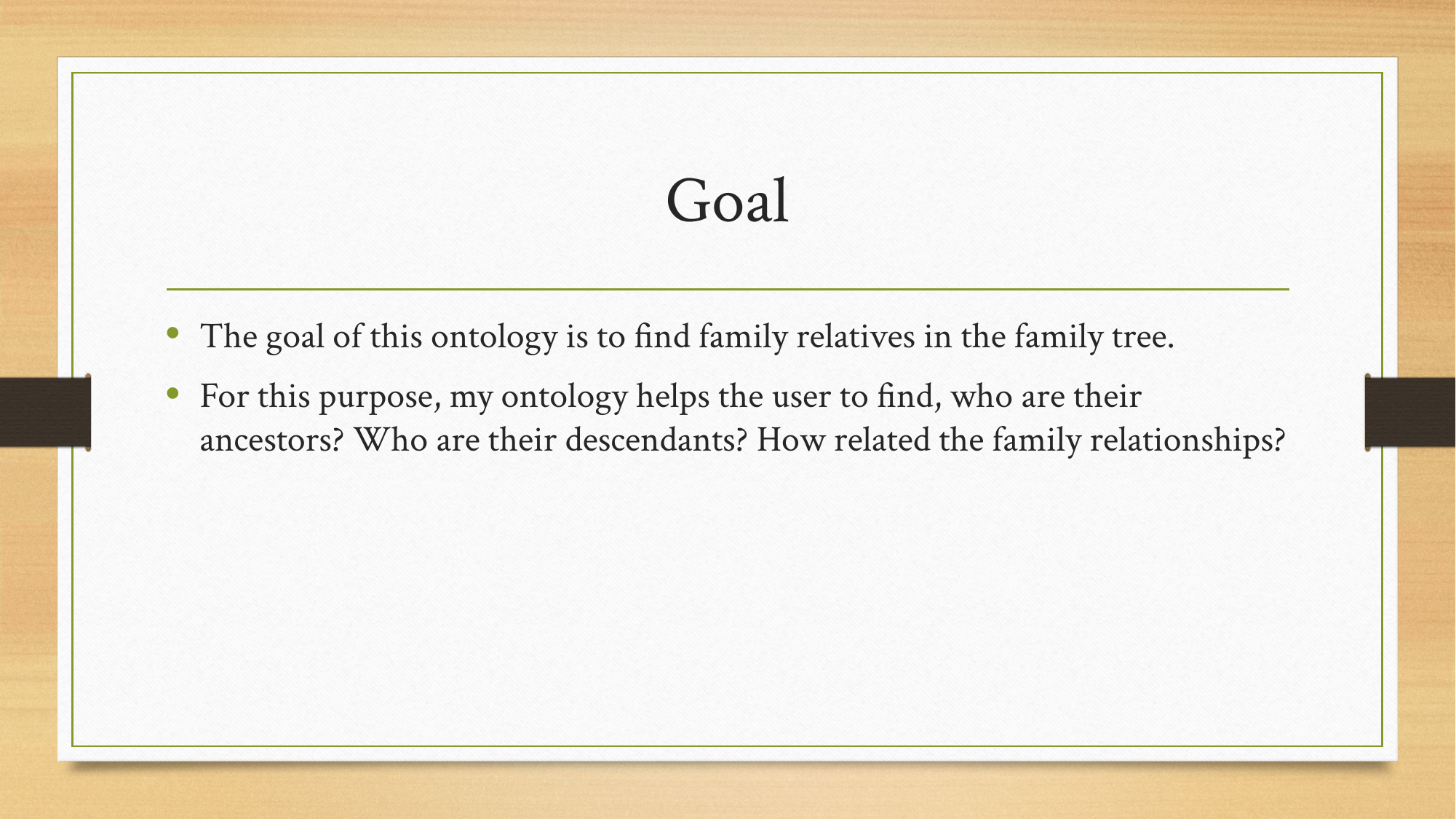

# Goal
The goal of this ontology is to find family relatives in the family tree.
For this purpose, my ontology helps the user to find, who are their ancestors? Who are their descendants? How related the family relationships?